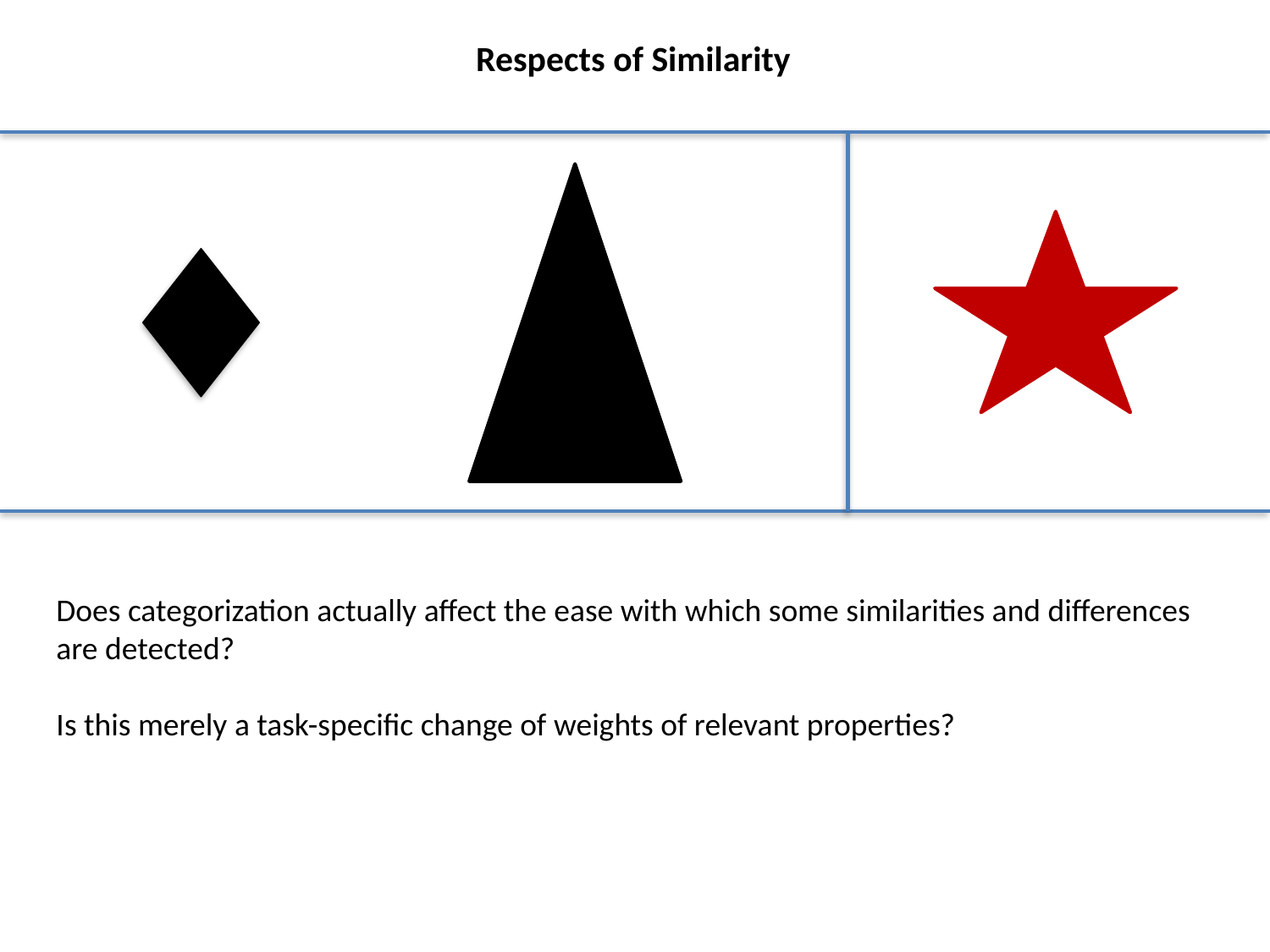

Respects of Similarity

Does categorization actually affect the ease with which some similarities and differences are detected?

Is this merely a task-specific change of weights of relevant properties?